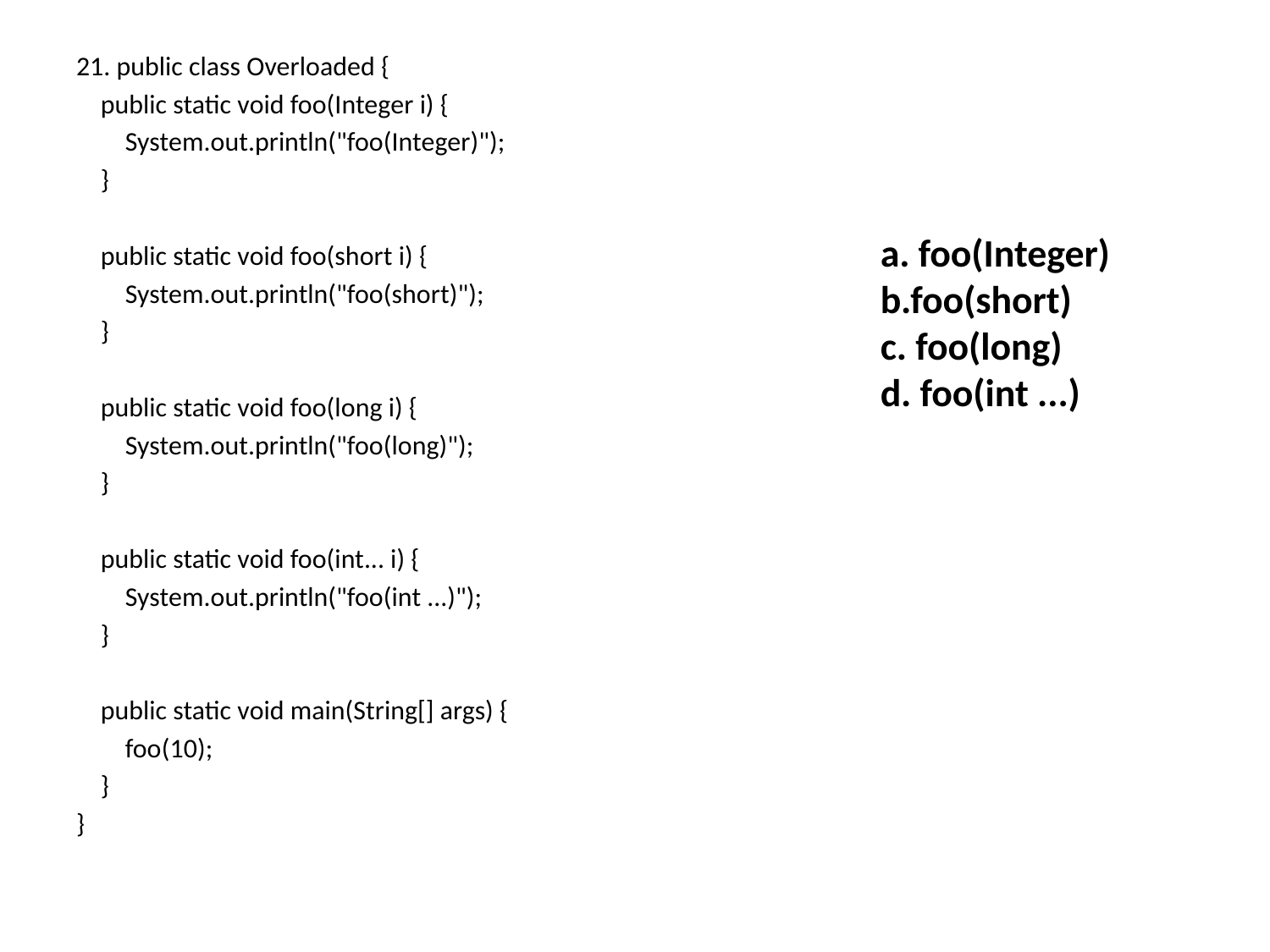

21. public class Overloaded {
    public static void foo(Integer i) {
        System.out.println("foo(Integer)");
    }

    public static void foo(short i) {
        System.out.println("foo(short)");
    }

    public static void foo(long i) {
        System.out.println("foo(long)");
    }

    public static void foo(int... i) {
        System.out.println("foo(int ...)");
    }

    public static void main(String[] args) {
        foo(10);
    }
}
a. foo(Integer)
b.foo(short)
c. foo(long)
d. foo(int ...)